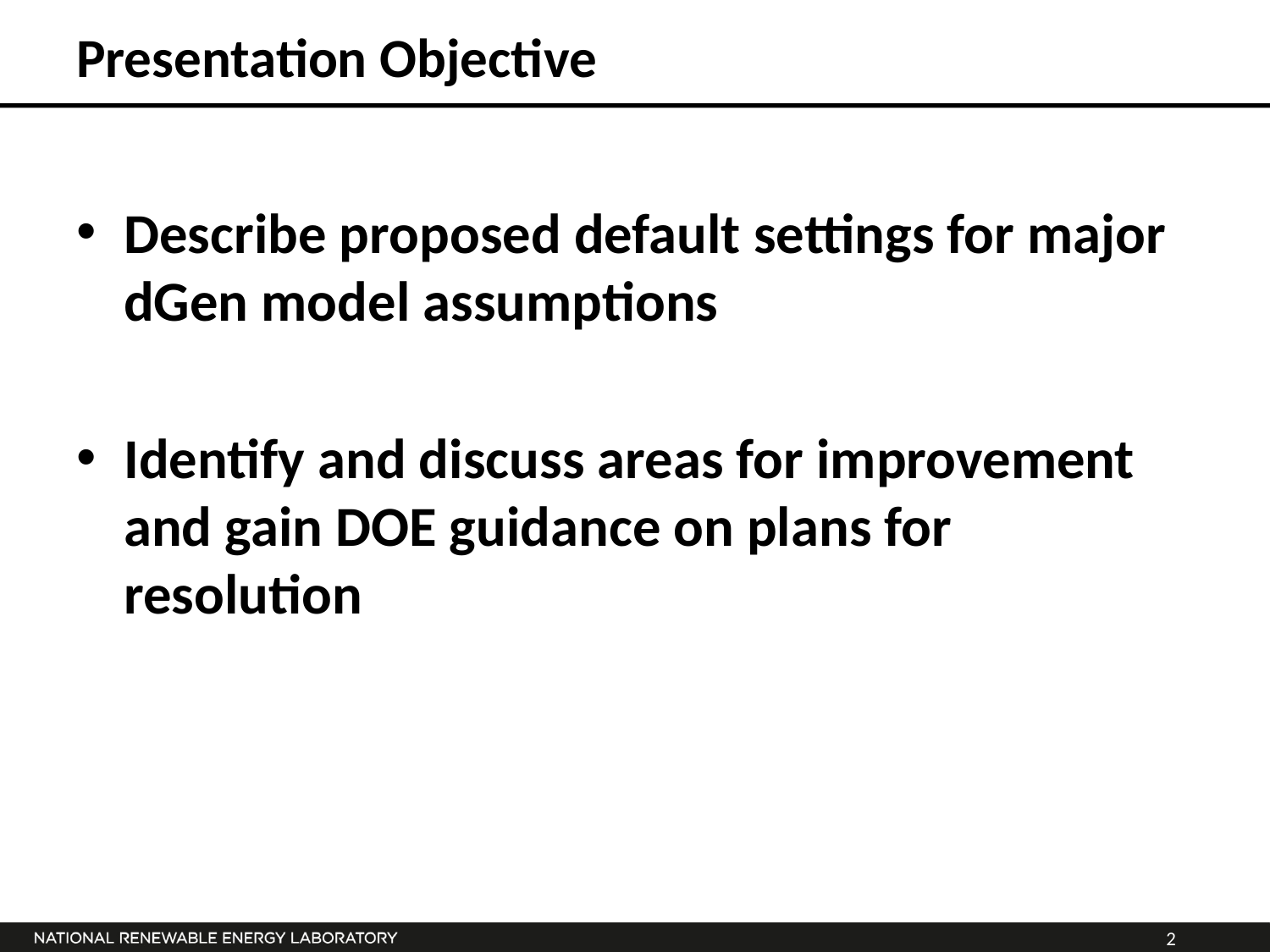

# Presentation Objective
Describe proposed default settings for major dGen model assumptions

Identify and discuss areas for improvement and gain DOE guidance on plans for resolution